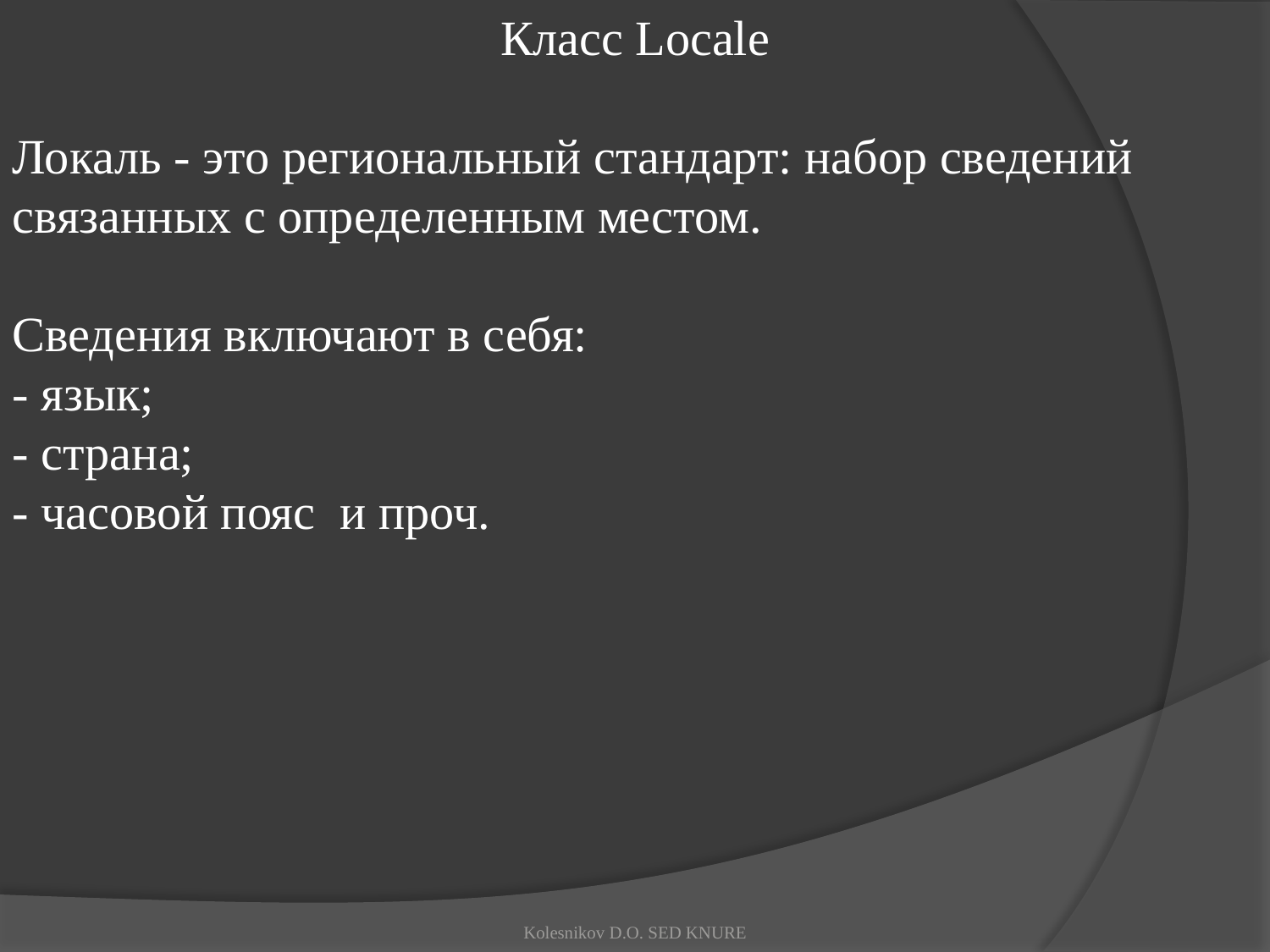

Класс Locale

Локаль - это региональный стандарт: набор сведений связанных с определенным местом.

Сведения включают в себя:
- язык;
- страна;
- часовой пояс  и проч.

Kolesnikov D.O. SED KNURE